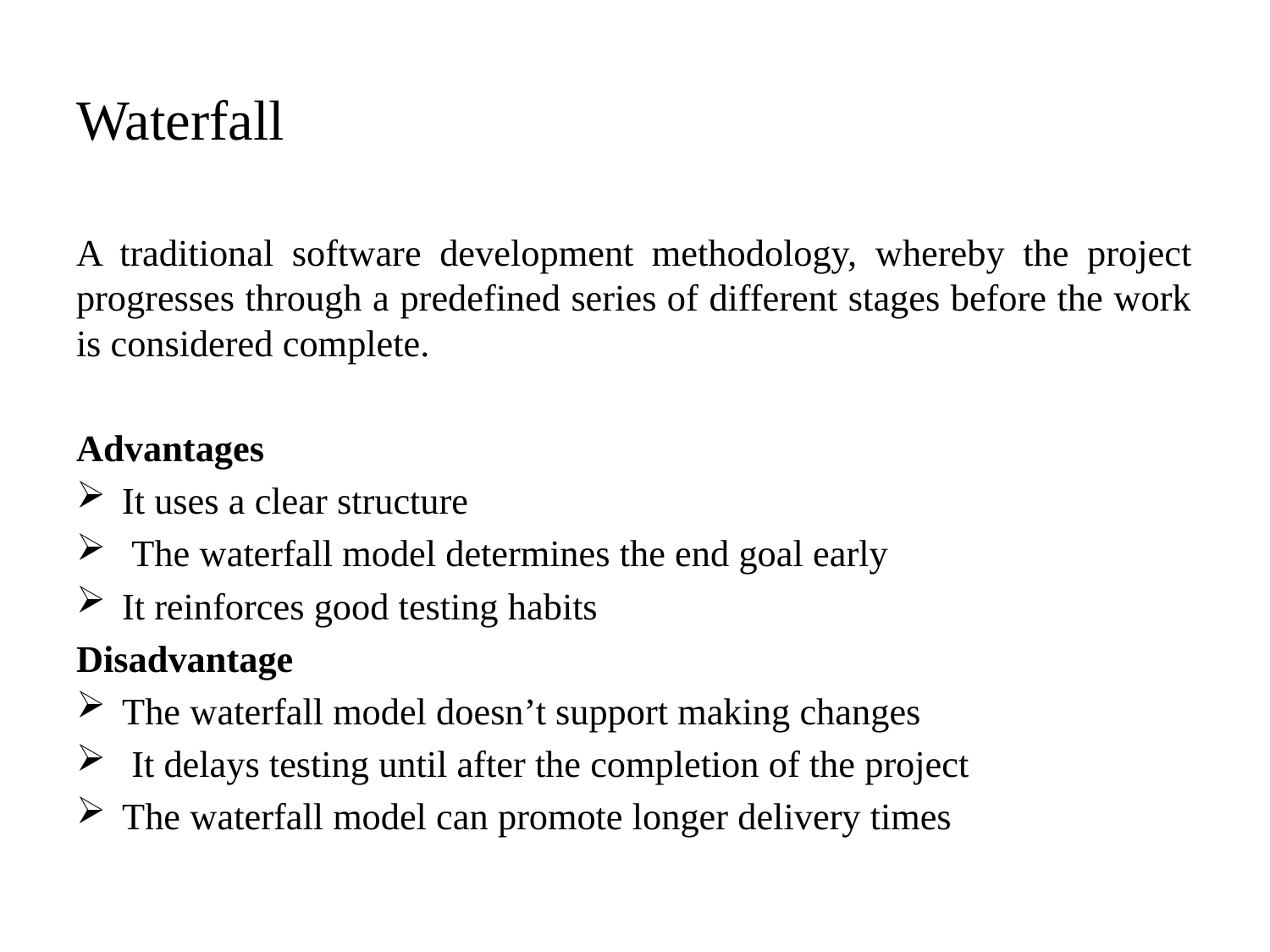

# Waterfall
A traditional software development methodology, whereby the project progresses through a predefined series of different stages before the work is considered complete.

Advantages
It uses a clear structure
 The waterfall model determines the end goal early
It reinforces good testing habits
Disadvantage
The waterfall model doesn’t support making changes
 It delays testing until after the completion of the project
The waterfall model can promote longer delivery times